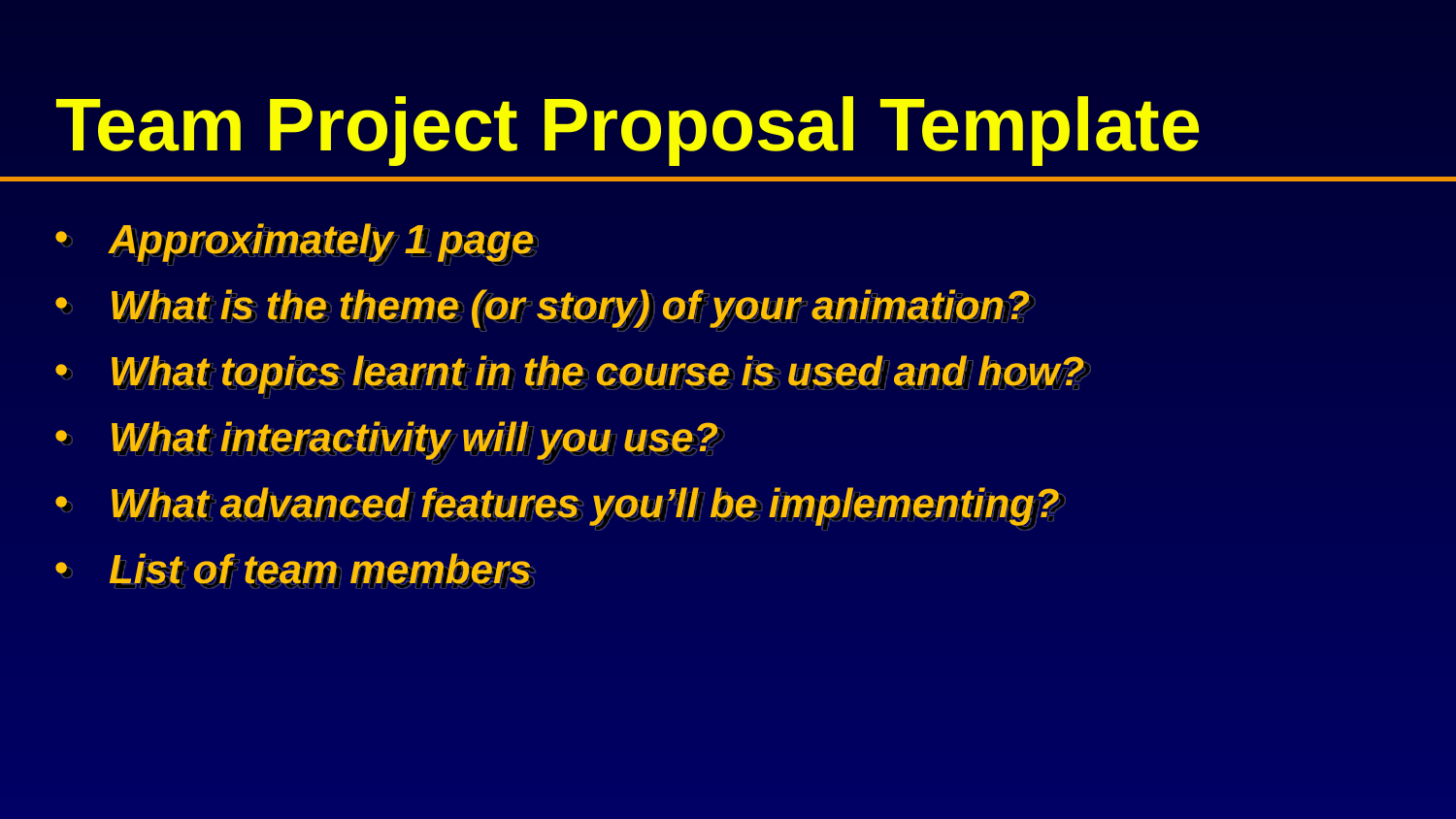

# Team Project Proposal Template
Approximately 1 page
What is the theme (or story) of your animation?
What topics learnt in the course is used and how?
What interactivity will you use?
What advanced features you’ll be implementing?
List of team members